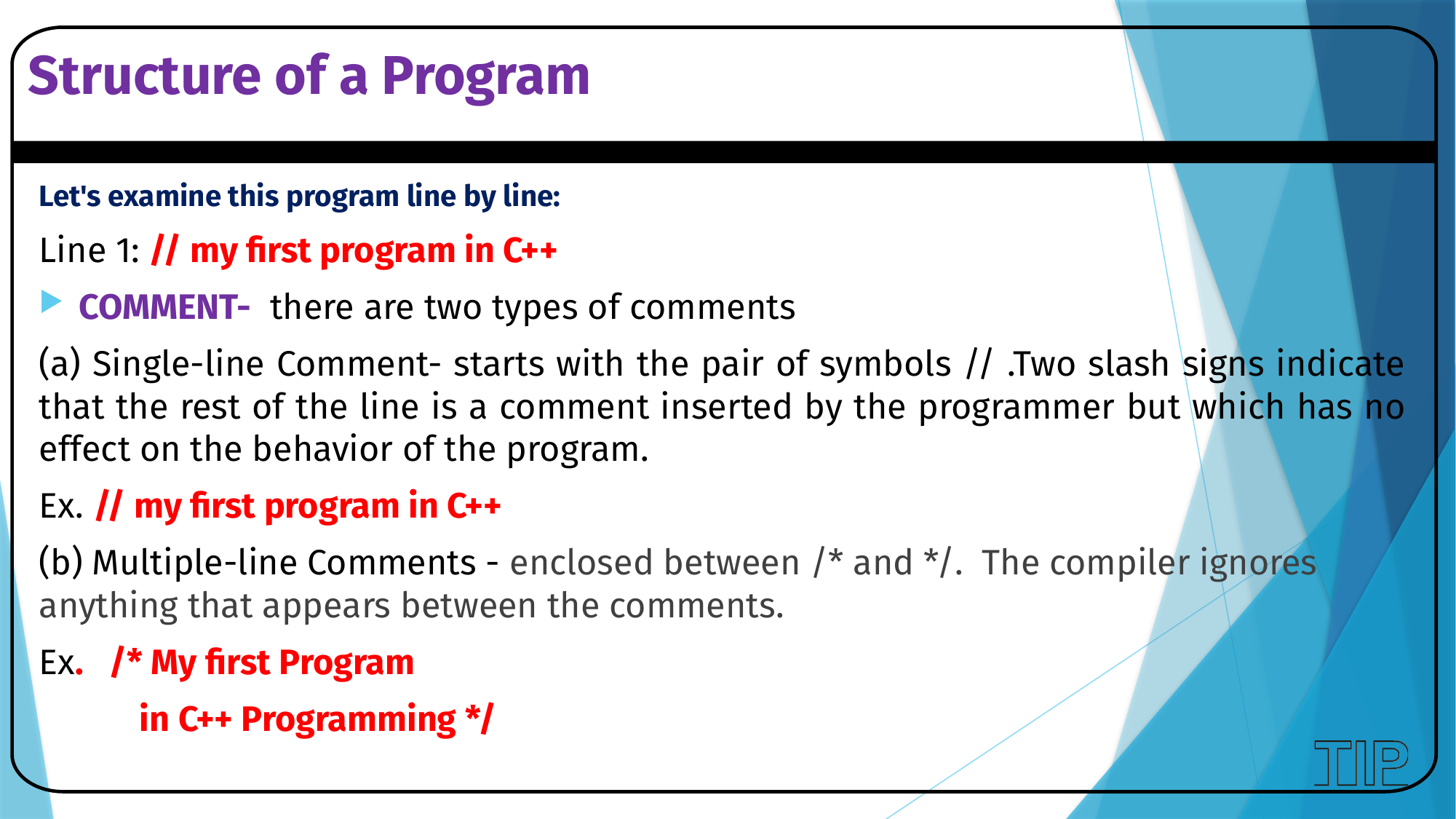

# Structure of a Program
Let's examine this program line by line:
Line 1: // my first program in C++
COMMENT-  there are two types of comments
(a) Single-line Comment- starts with the pair of symbols // .Two slash signs indicate that the rest of the line is a comment inserted by the programmer but which has no effect on the behavior of the program.
Ex. // my first program in C++
(b) Multiple-line Comments - enclosed between /* and */.  The compiler ignores anything that appears between the comments.
Ex.   /* My first Program
            in C++ Programming */